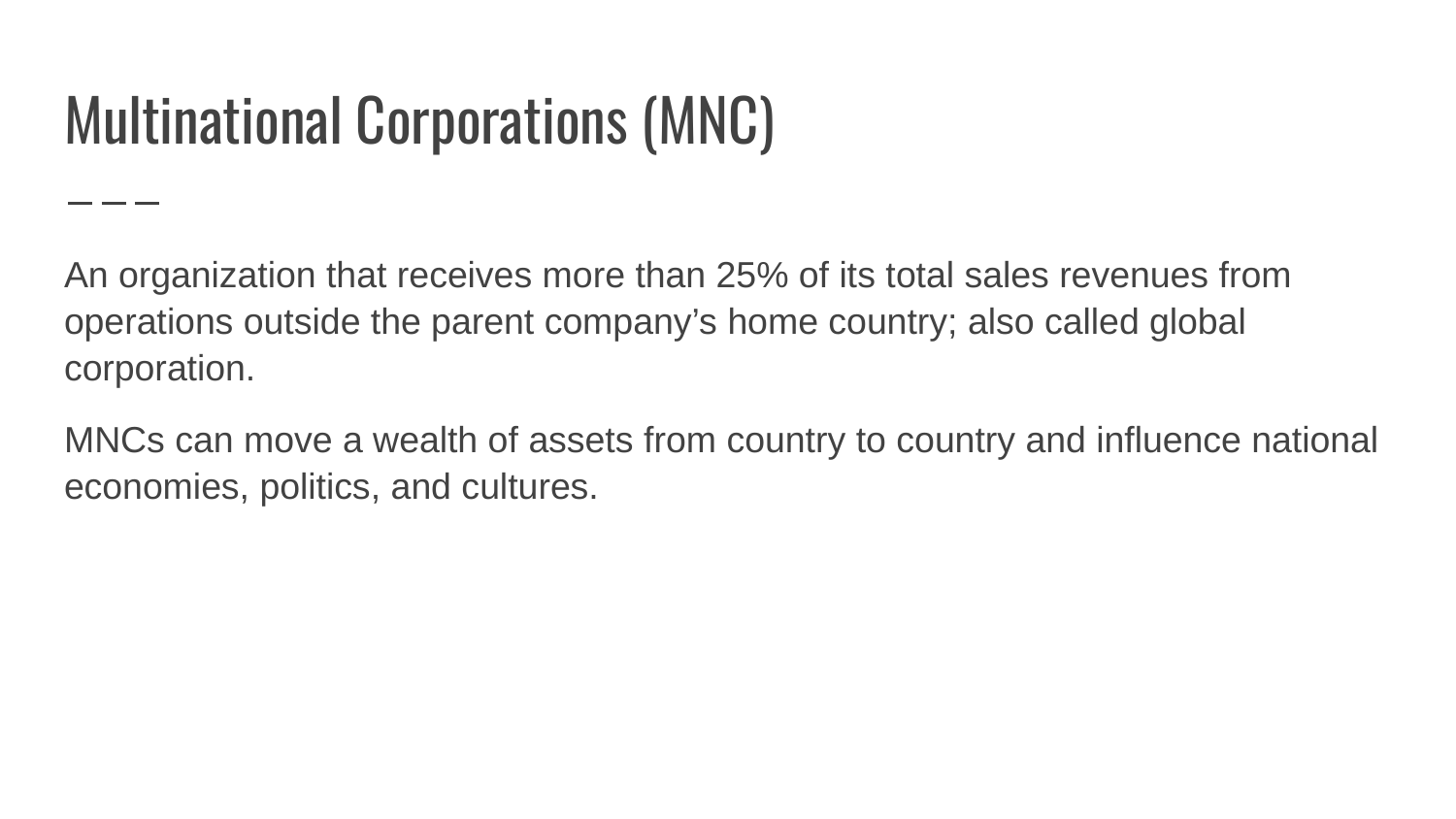

# Multinational Corporations (MNC)
An organization that receives more than 25% of its total sales revenues from operations outside the parent company’s home country; also called global corporation.
MNCs can move a wealth of assets from country to country and influence national economies, politics, and cultures.